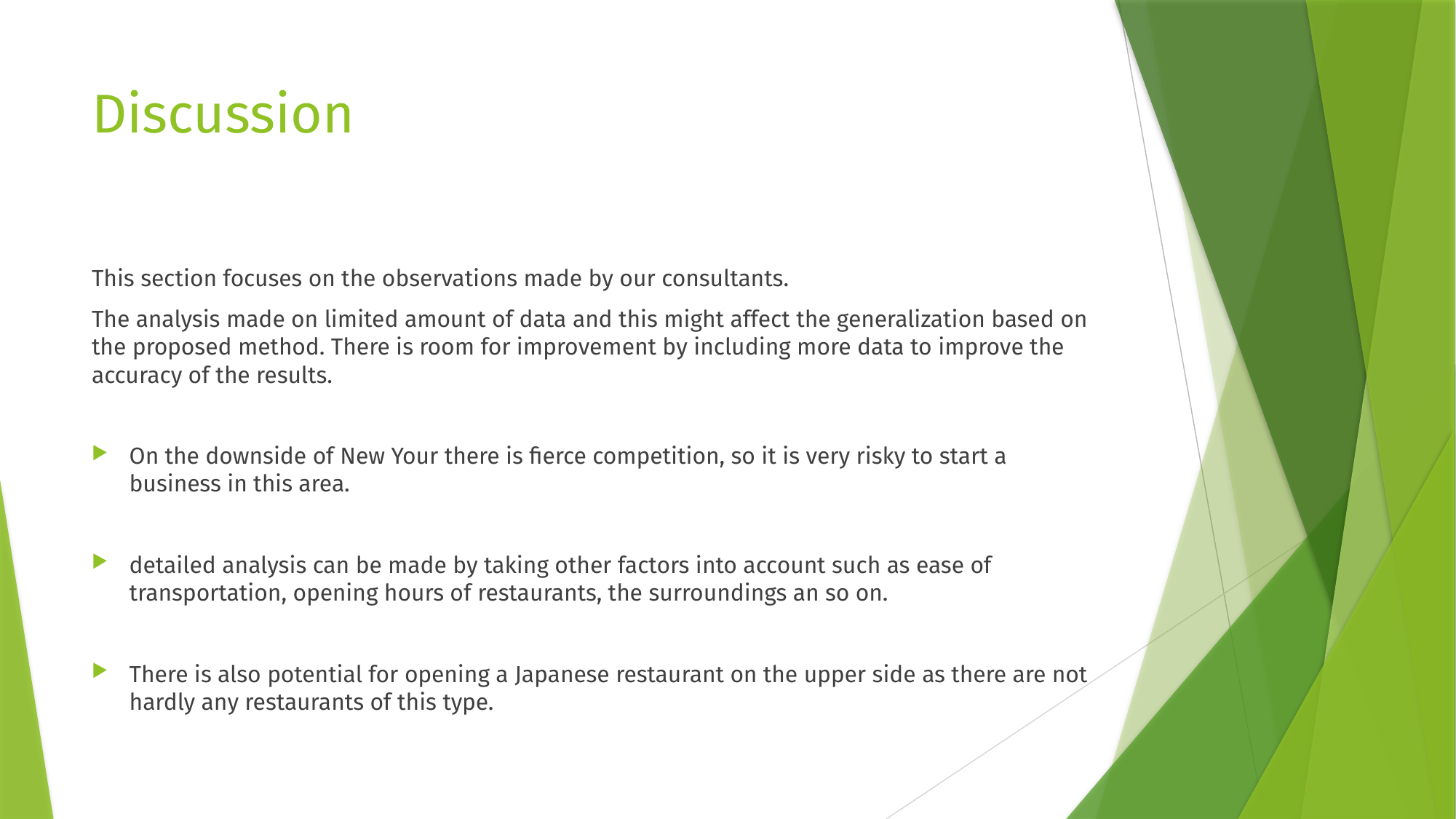

# Discussion
This section focuses on the observations made by our consultants.
The analysis made on limited amount of data and this might affect the generalization based on the proposed method. There is room for improvement by including more data to improve the accuracy of the results.

On the downside of New Your there is fierce competition, so it is very risky to start a business in this area.

detailed analysis can be made by taking other factors into account such as ease of transportation, opening hours of restaurants, the surroundings an so on.

There is also potential for opening a Japanese restaurant on the upper side as there are not hardly any restaurants of this type.